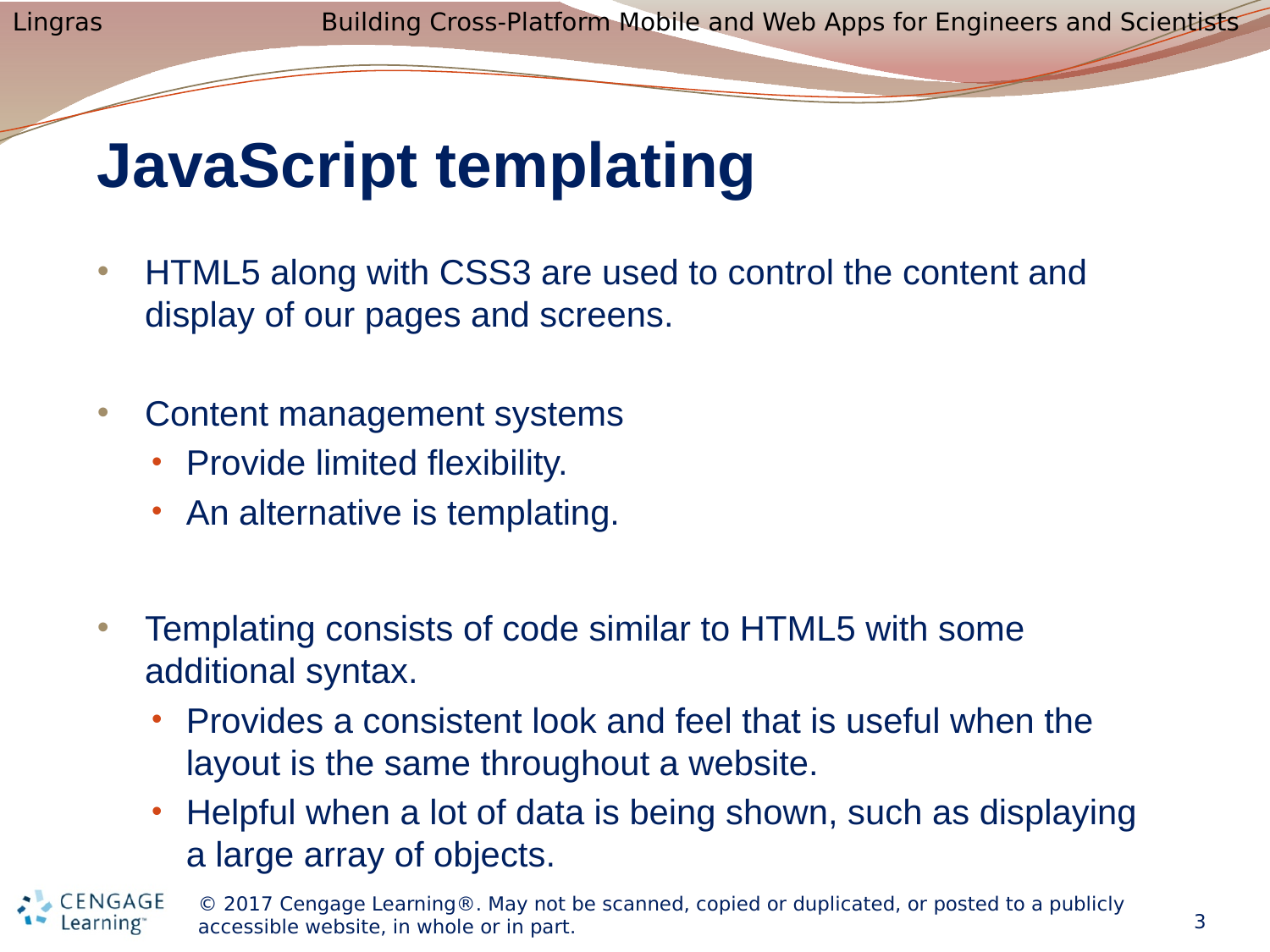

# JavaScript templating
HTML5 along with CSS3 are used to control the content and display of our pages and screens.

Content management systems
Provide limited flexibility.
An alternative is templating.

Templating consists of code similar to HTML5 with some additional syntax.
Provides a consistent look and feel that is useful when the layout is the same throughout a website.
Helpful when a lot of data is being shown, such as displaying a large array of objects.
3
© 2017 Cengage Learning®. May not be scanned, copied or duplicated, or posted to a publicly accessible website, in whole or in part.